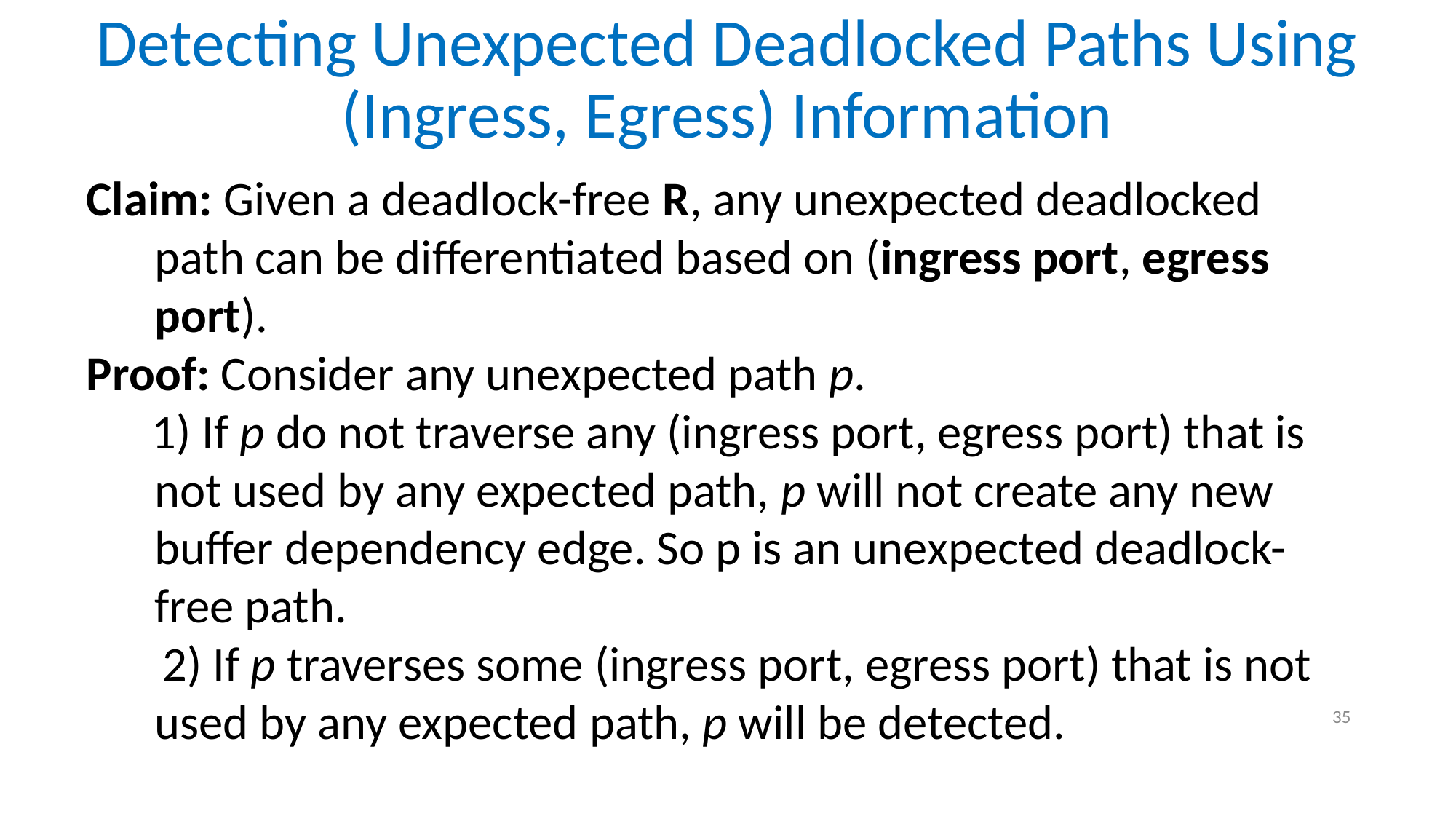

Detecting Unexpected Deadlocked Paths Using (Ingress, Egress) Information
Claim: Given a deadlock-free R, any unexpected deadlocked path can be differentiated based on (ingress port, egress port).
Proof: Consider any unexpected path p.
      1) If p do not traverse any (ingress port, egress port) that is not used by any expected path, p will not create any new buffer dependency edge. So p is an unexpected deadlock-free path.
       2) If p traverses some (ingress port, egress port) that is not used by any expected path, p will be detected.
35